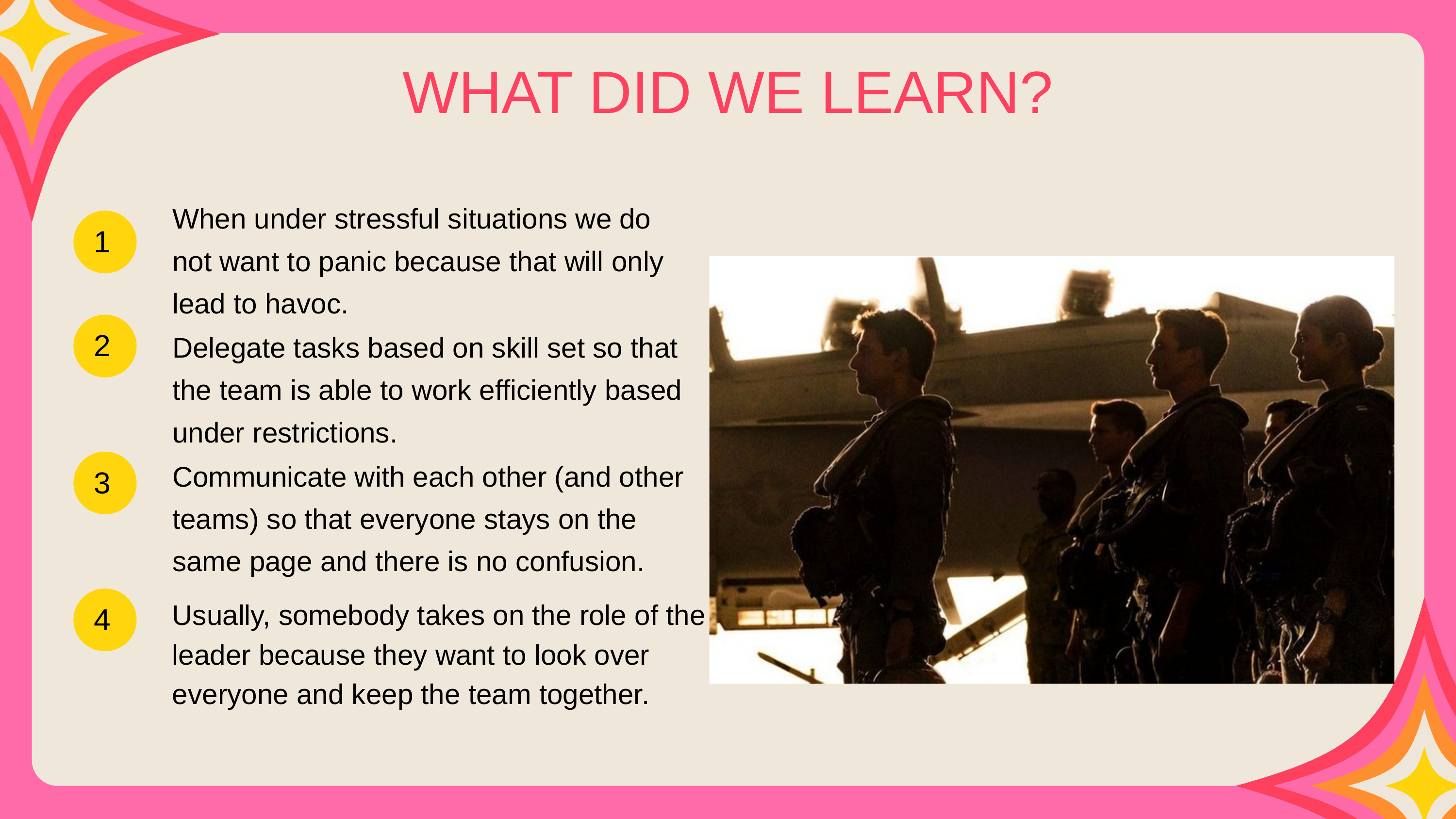

WHAT DID WE LEARN?
When under stressful situations we do not want to panic because that will only lead to havoc.

1

2
Delegate tasks based on skill set so that the team is able to work efficiently based under restrictions.
Communicate with each other (and other teams) so that everyone stays on the same page and there is no confusion.

3

4
Usually, somebody takes on the role of the leader because they want to look over everyone and keep the team together.